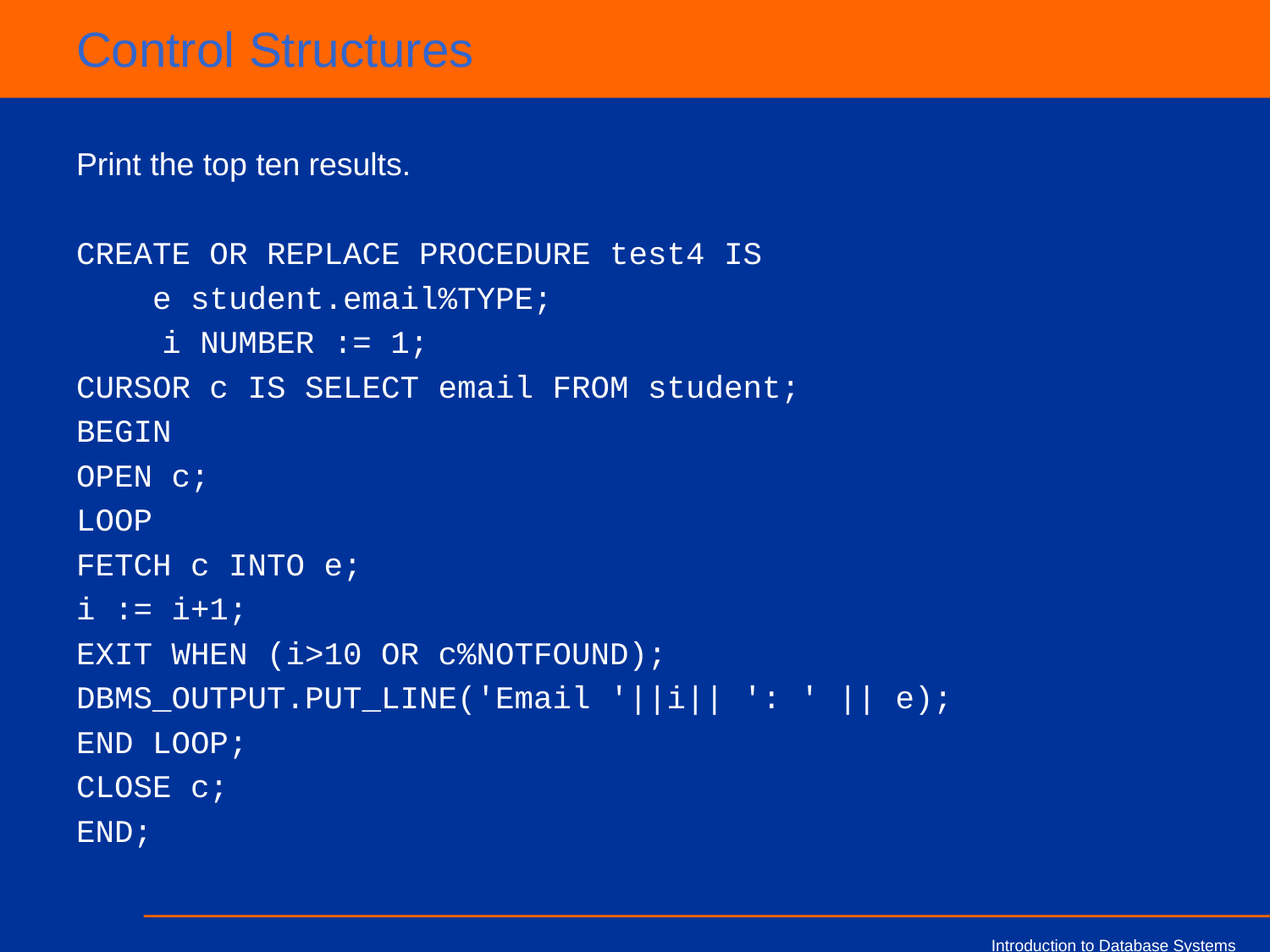

# Control Structures
Print the top ten results.

CREATE OR REPLACE PROCEDURE test4 IS
    e student.email%TYPE;
	  i NUMBER := 1;
CURSOR c IS SELECT email FROM student;
BEGIN
OPEN c;
LOOP
FETCH c INTO e;
i := i+1;
EXIT WHEN (i>10 OR c%NOTFOUND);
DBMS_OUTPUT.PUT_LINE('Email '||i|| ': ' || e);
END LOOP;
CLOSE c;
END;
Introduction to Database Systems